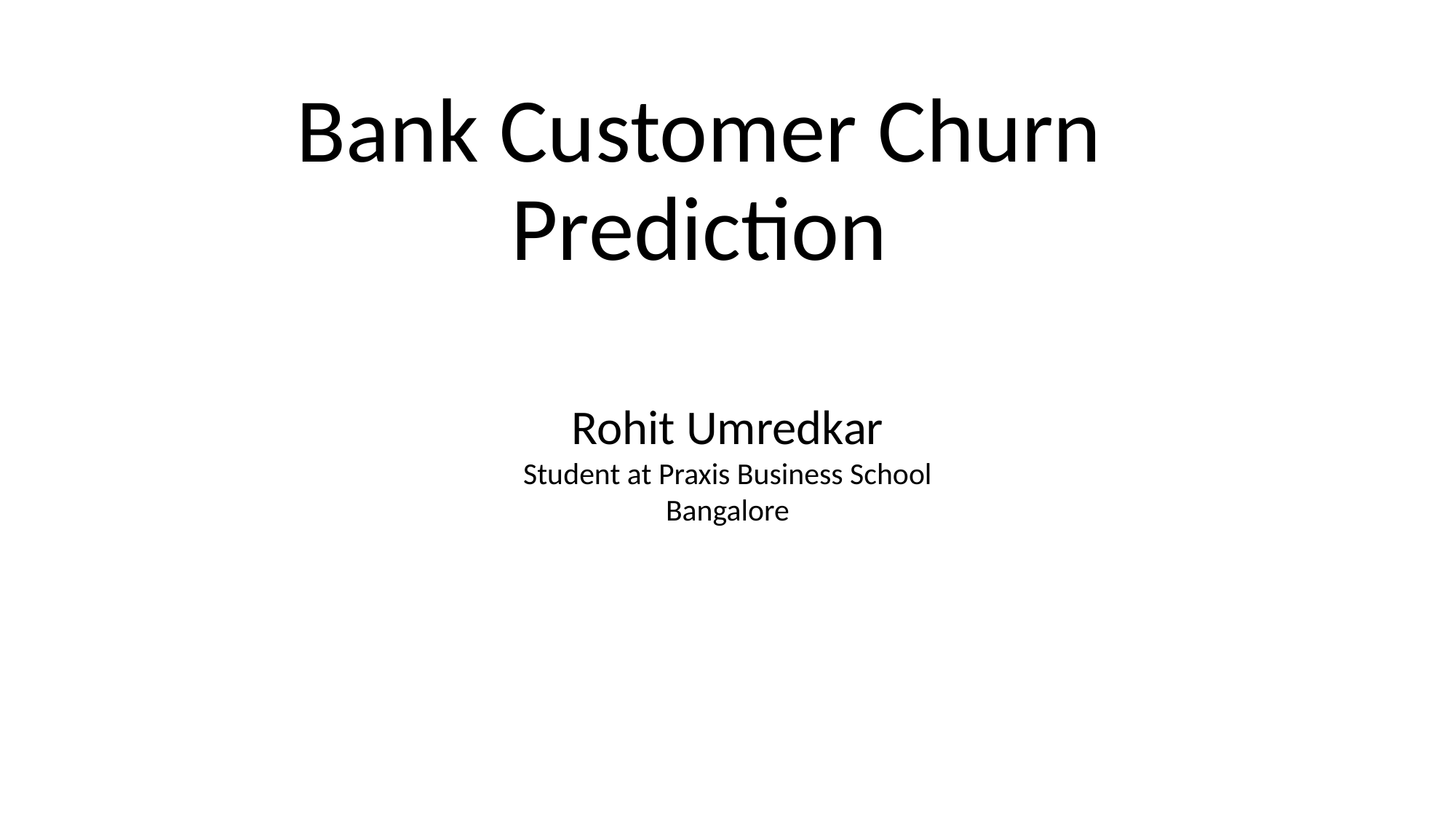

# Bank Customer Churn Prediction
Rohit Umredkar
Student at Praxis Business School Bangalore